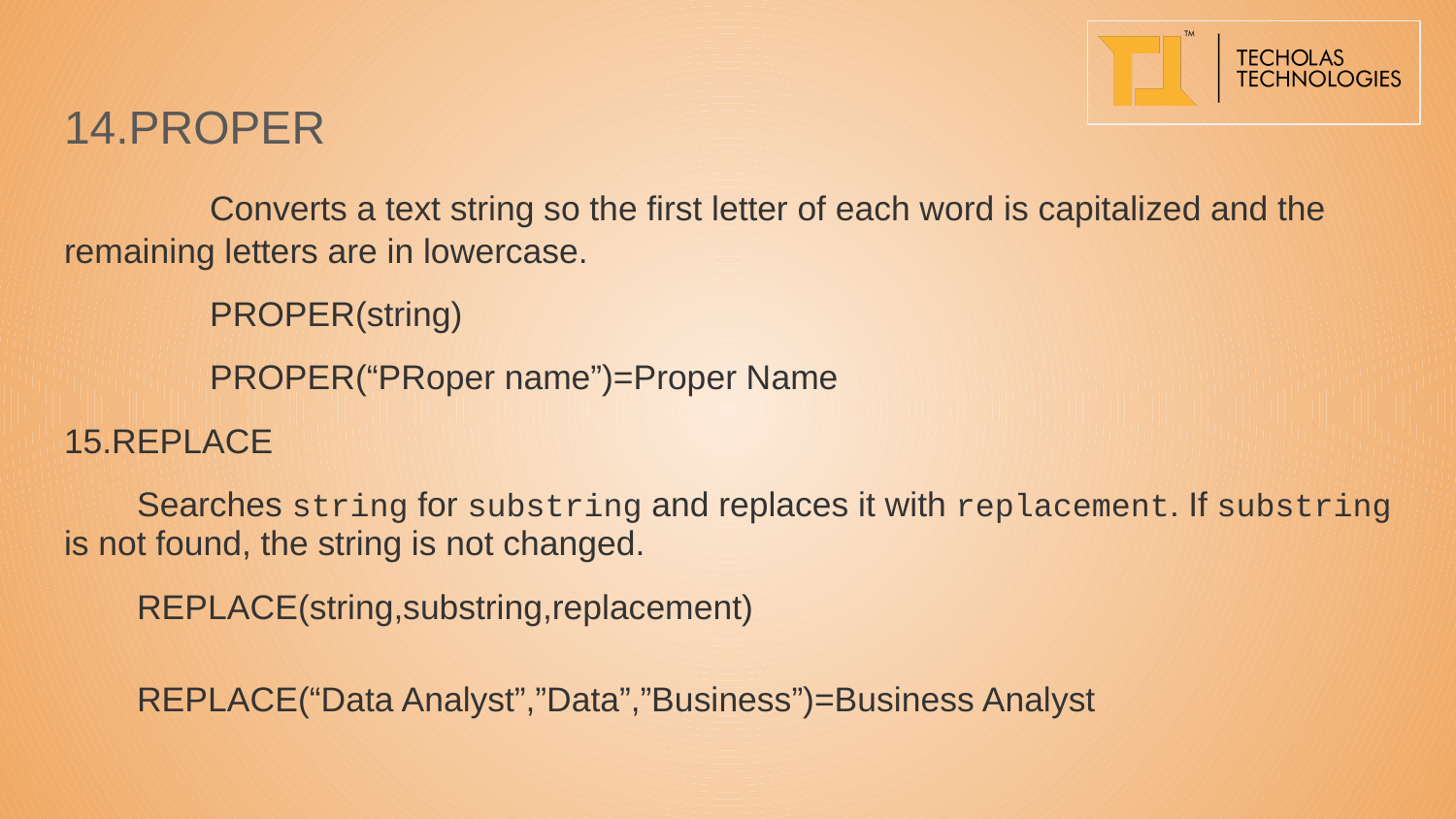

14.PROPER
	Converts a text string so the first letter of each word is capitalized and the remaining letters are in lowercase.
	PROPER(string)
	PROPER(“PRoper name”)=Proper Name
15.REPLACE
Searches string for substring and replaces it with replacement. If substring is not found, the string is not changed.
REPLACE(string,substring,replacement)
REPLACE(“Data Analyst”,”Data”,”Business”)=Business Analyst